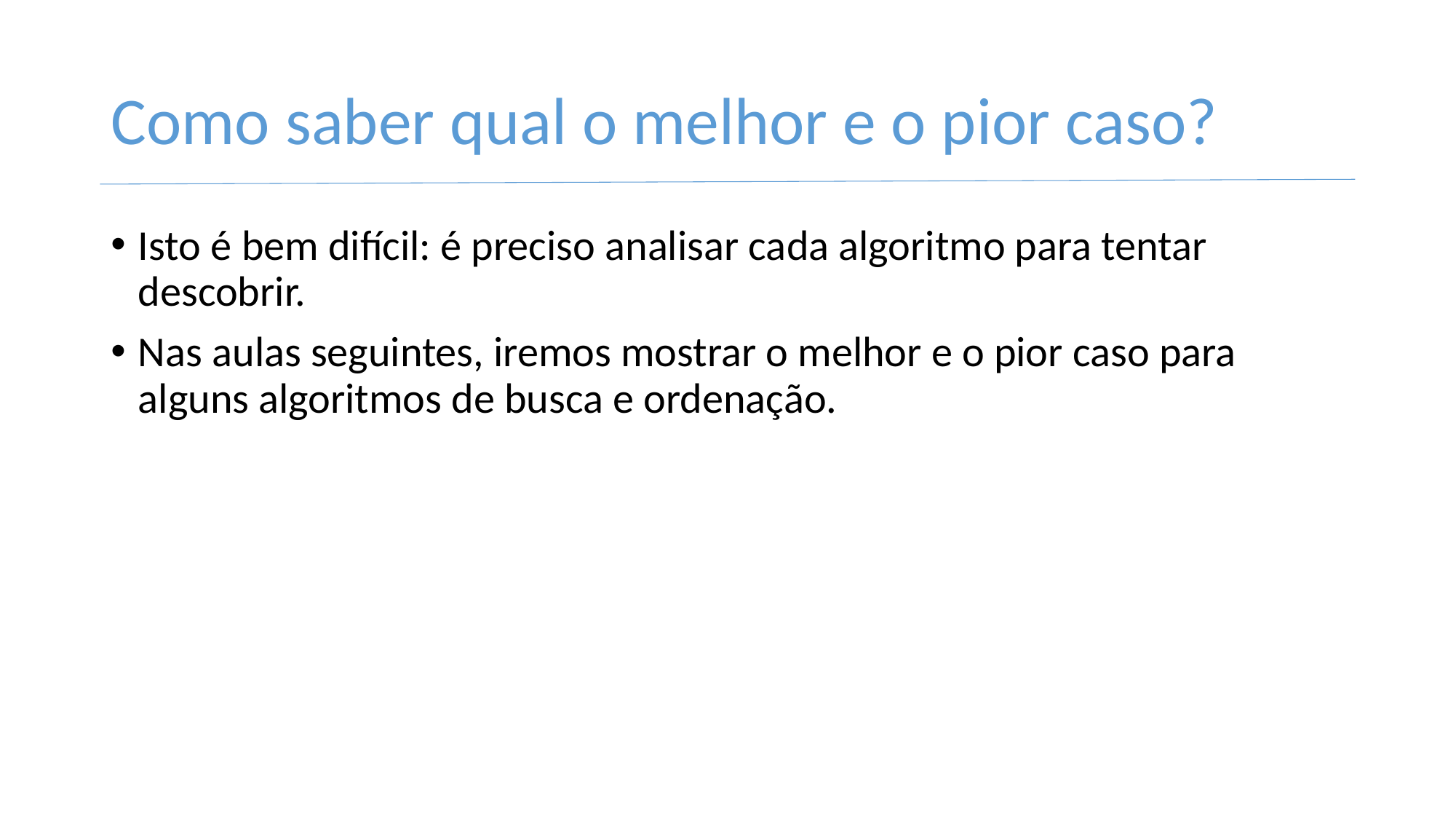

# Como saber qual o melhor e o pior caso?
Isto é bem difícil: é preciso analisar cada algoritmo para tentar descobrir.
Nas aulas seguintes, iremos mostrar o melhor e o pior caso para alguns algoritmos de busca e ordenação.